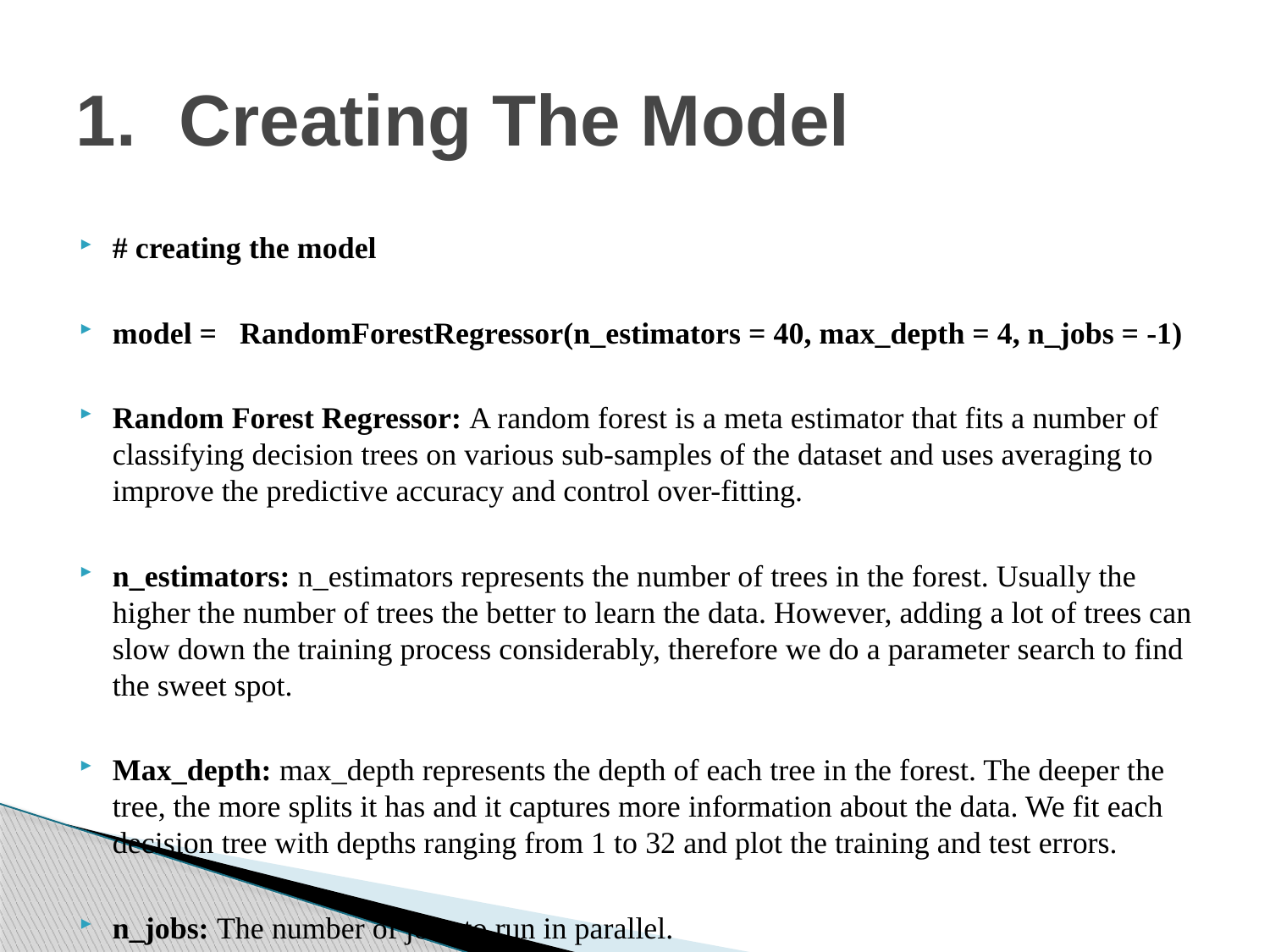

# Creating The Model
# creating the model

model =   RandomForestRegressor(n_estimators = 40, max_depth = 4, n_jobs = -1)

Random Forest Regressor: A random forest is a meta estimator that fits a number of classifying decision trees on various sub-samples of the dataset and uses averaging to improve the predictive accuracy and control over-fitting.

n_estimators: n_estimators represents the number of trees in the forest. Usually the higher the number of trees the better to learn the data. However, adding a lot of trees can slow down the training process considerably, therefore we do a parameter search to find the sweet spot.

Max_depth: max_depth represents the depth of each tree in the forest. The deeper the tree, the more splits it has and it captures more information about the data. We fit each decision tree with depths ranging from 1 to 32 and plot the training and test errors.

n_jobs: The number of jobs to run in parallel.